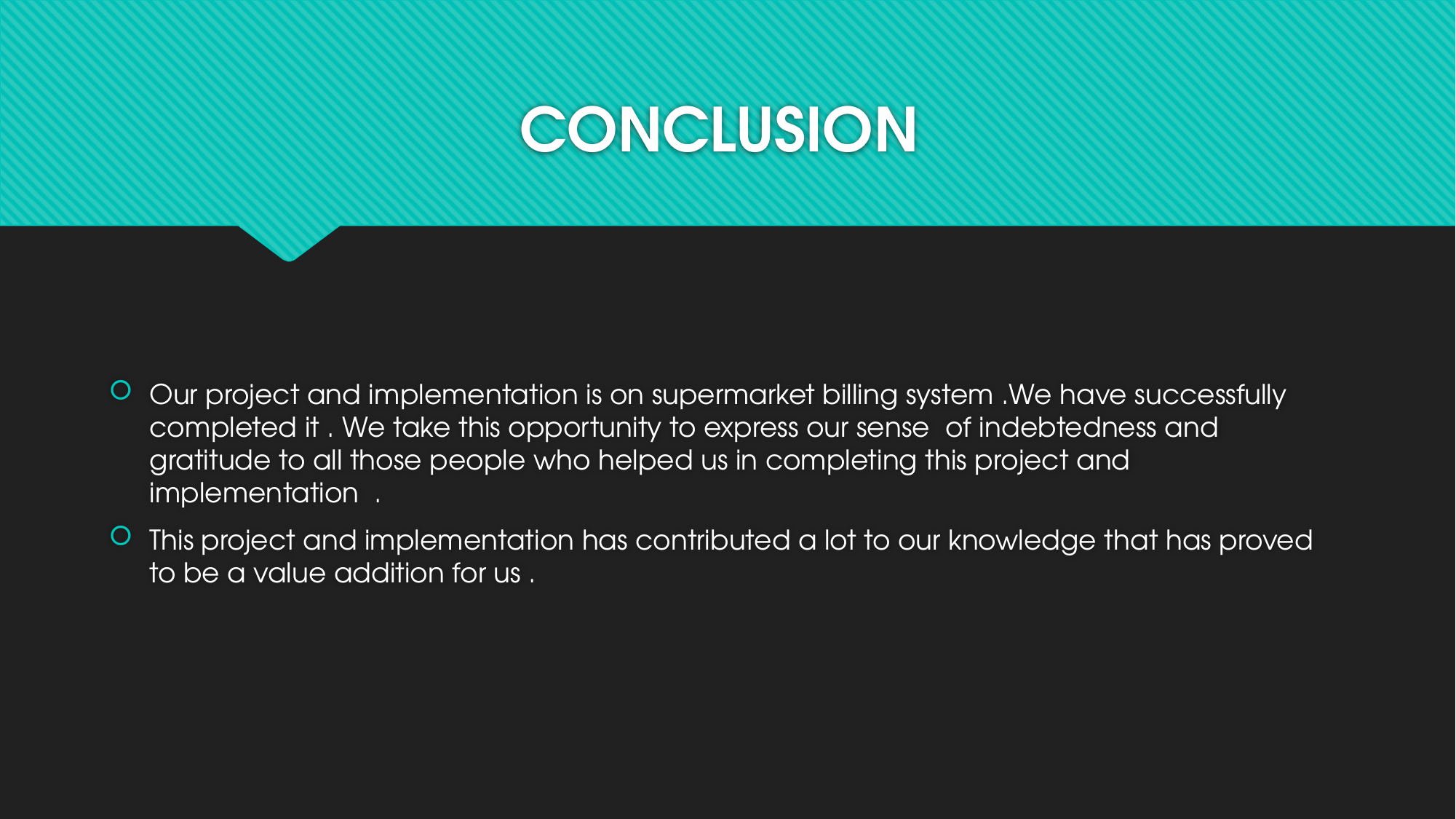

# CONCLUSION
Our project and implementation is on supermarket billing system .We have successfully completed it . We take this opportunity to express our sense  of indebtedness and gratitude to all those people who helped us in completing this project and implementation  .
This project and implementation has contributed a lot to our knowledge that has proved to be a value addition for us .